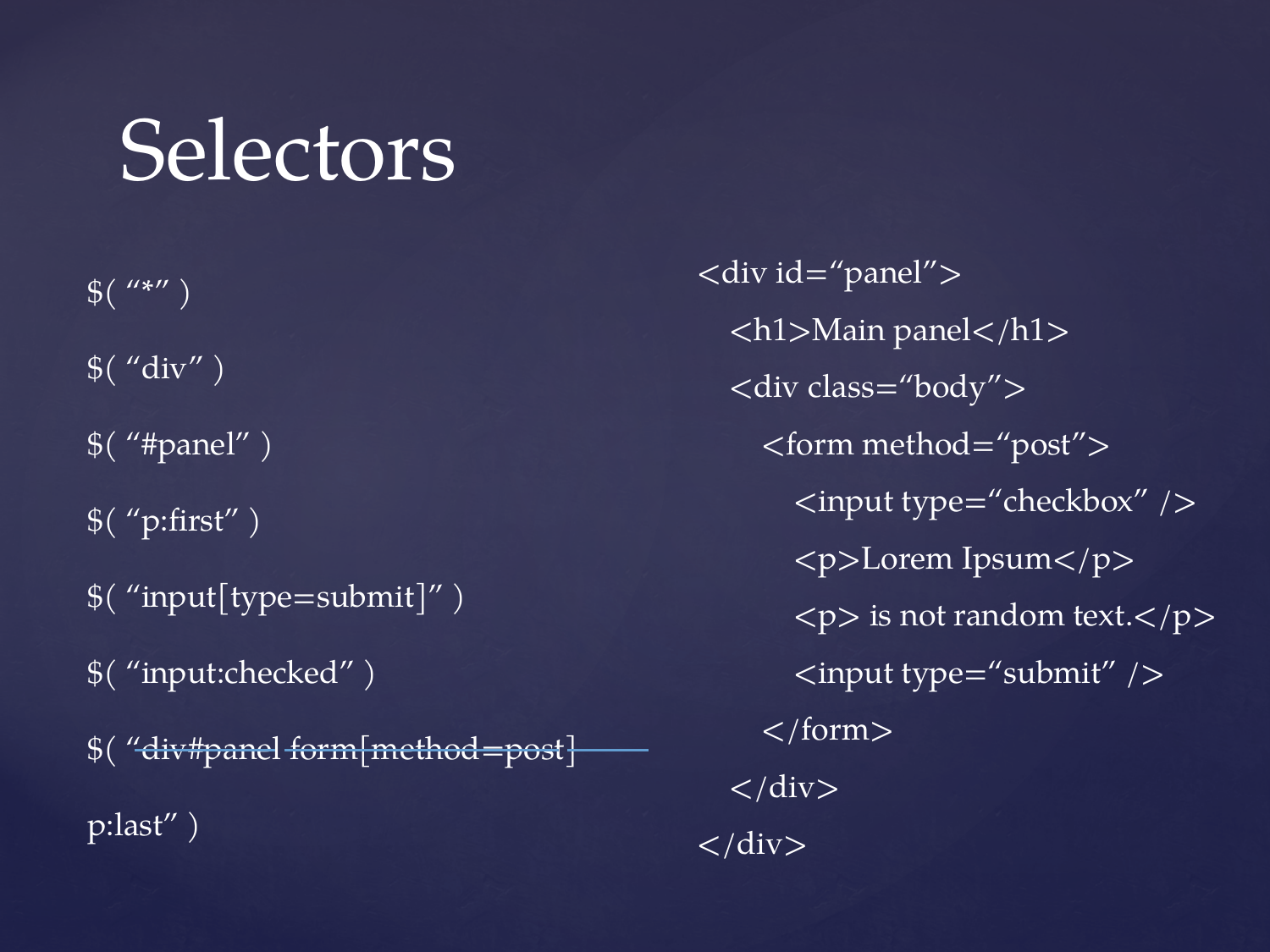

# Selectors
<div id=“panel”>
    <h1>Main panel</h1>
    <div class=“body”>
        <form method=“post”>
            <input type=“checkbox” />
            <p>Lorem Ipsum</p>
            <p> is not random text.</p>
            <input type=“submit” />
        </form>
    </div>
</div>
$( “*” )
$( “div” )
$( “#panel” )
$( “p:first” )
$( “input[type=submit]” )
$( “input:checked” )
$( “div#panel form[method=post] p:last” )